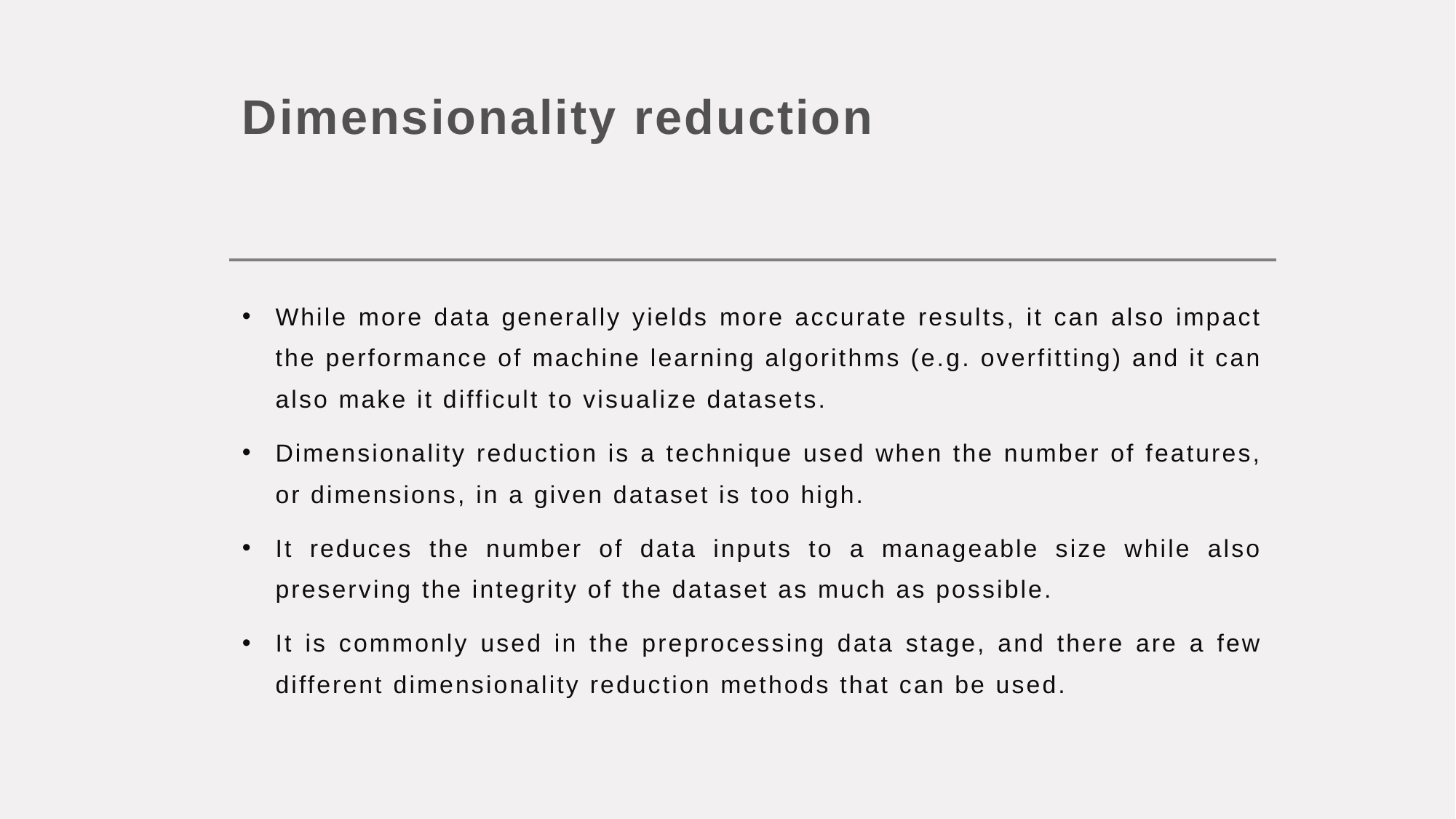

# Dimensionality reduction
While more data generally yields more accurate results, it can also impact the performance of machine learning algorithms (e.g. overfitting) and it can also make it difficult to visualize datasets.
Dimensionality reduction is a technique used when the number of features, or dimensions, in a given dataset is too high.
It reduces the number of data inputs to a manageable size while also preserving the integrity of the dataset as much as possible.
It is commonly used in the preprocessing data stage, and there are a few different dimensionality reduction methods that can be used.